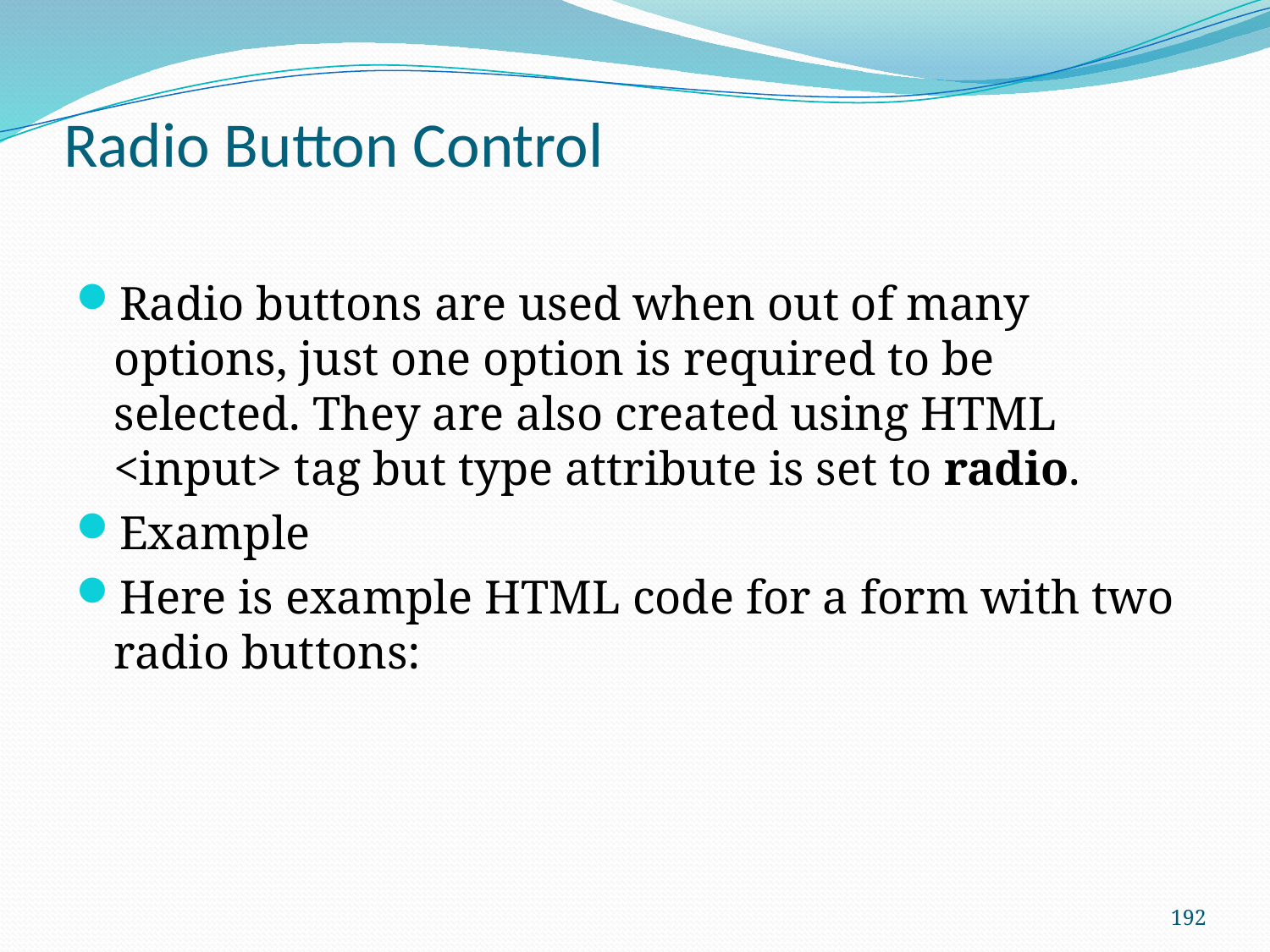

# Radio Button Control
Radio buttons are used when out of many options, just one option is required to be selected. They are also created using HTML <input> tag but type attribute is set to radio.
Example
Here is example HTML code for a form with two radio buttons:

192